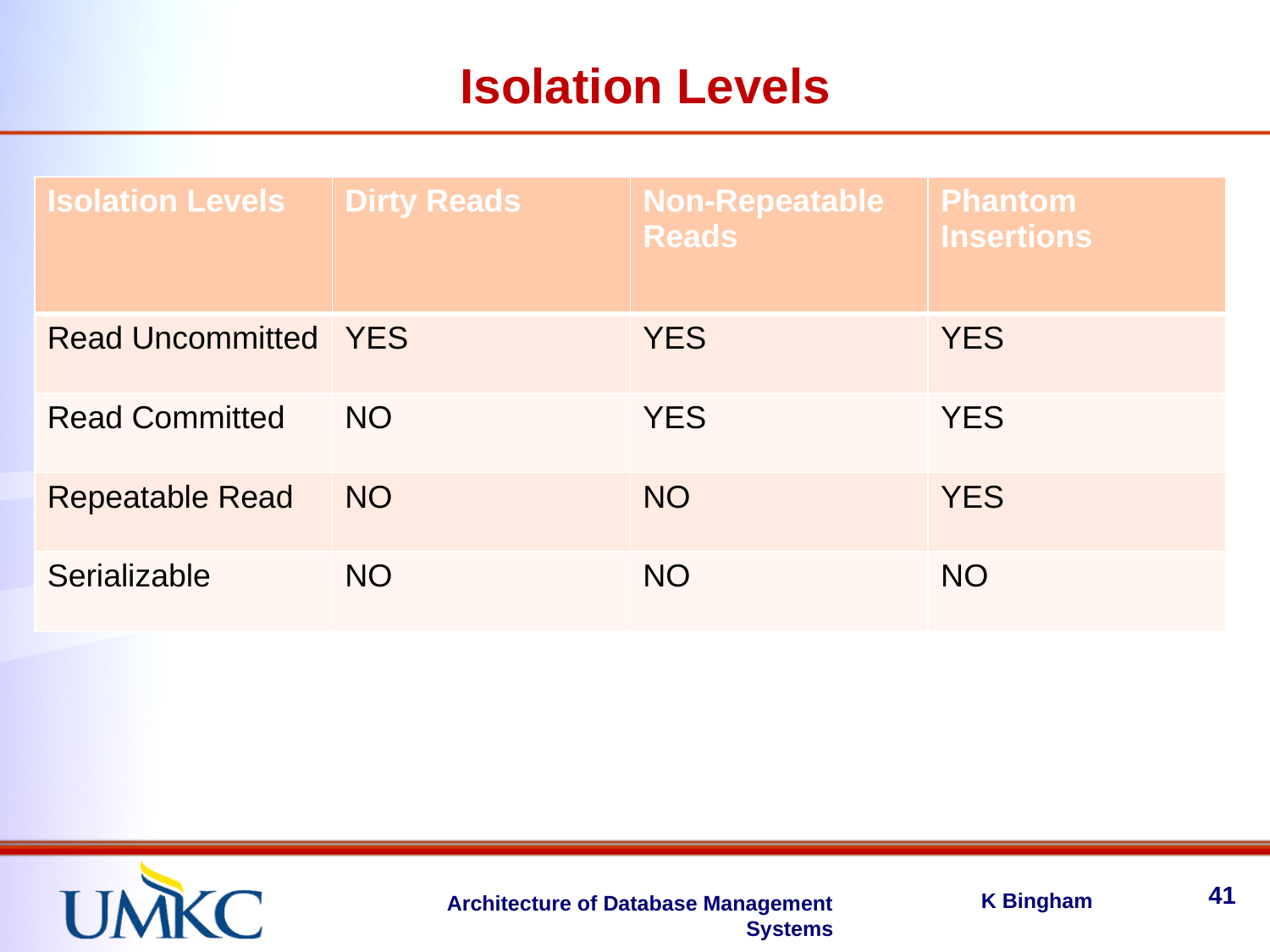

Isolation Levels
| Isolation Levels | Dirty Reads | Non-Repeatable Reads | Phantom Insertions |
| --- | --- | --- | --- |
| Read Uncommitted | YES | YES | YES |
| Read Committed | NO | YES | YES |
| Repeatable Read | NO | NO | YES |
| Serializable | NO | NO | NO |
41